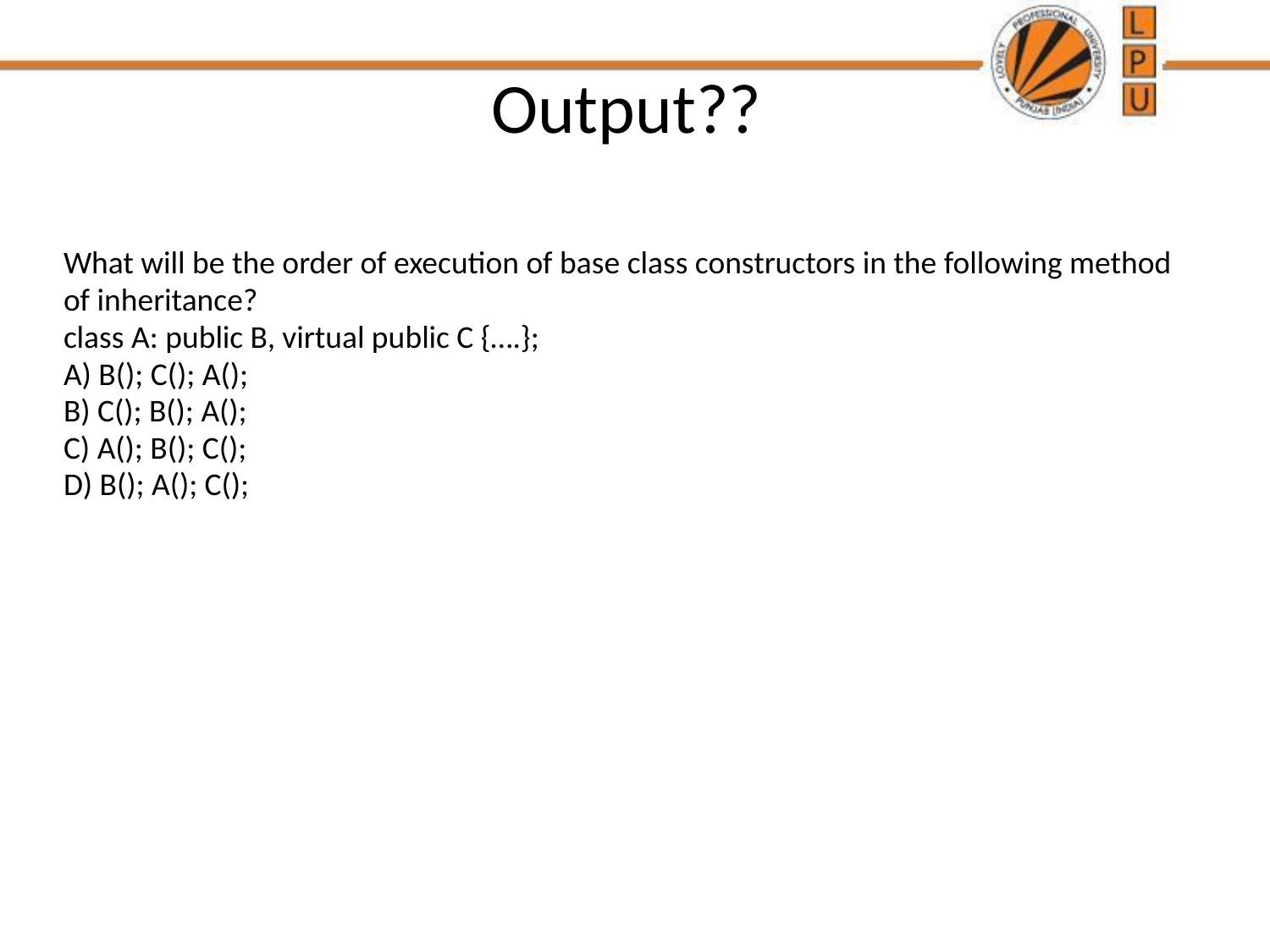

# Output??
What will be the order of execution of base class constructors in the following method of inheritance?
class A: public B, virtual public C {….};
A) B(); C(); A();
B) C(); B(); A();
C) A(); B(); C();
D) B(); A(); C();